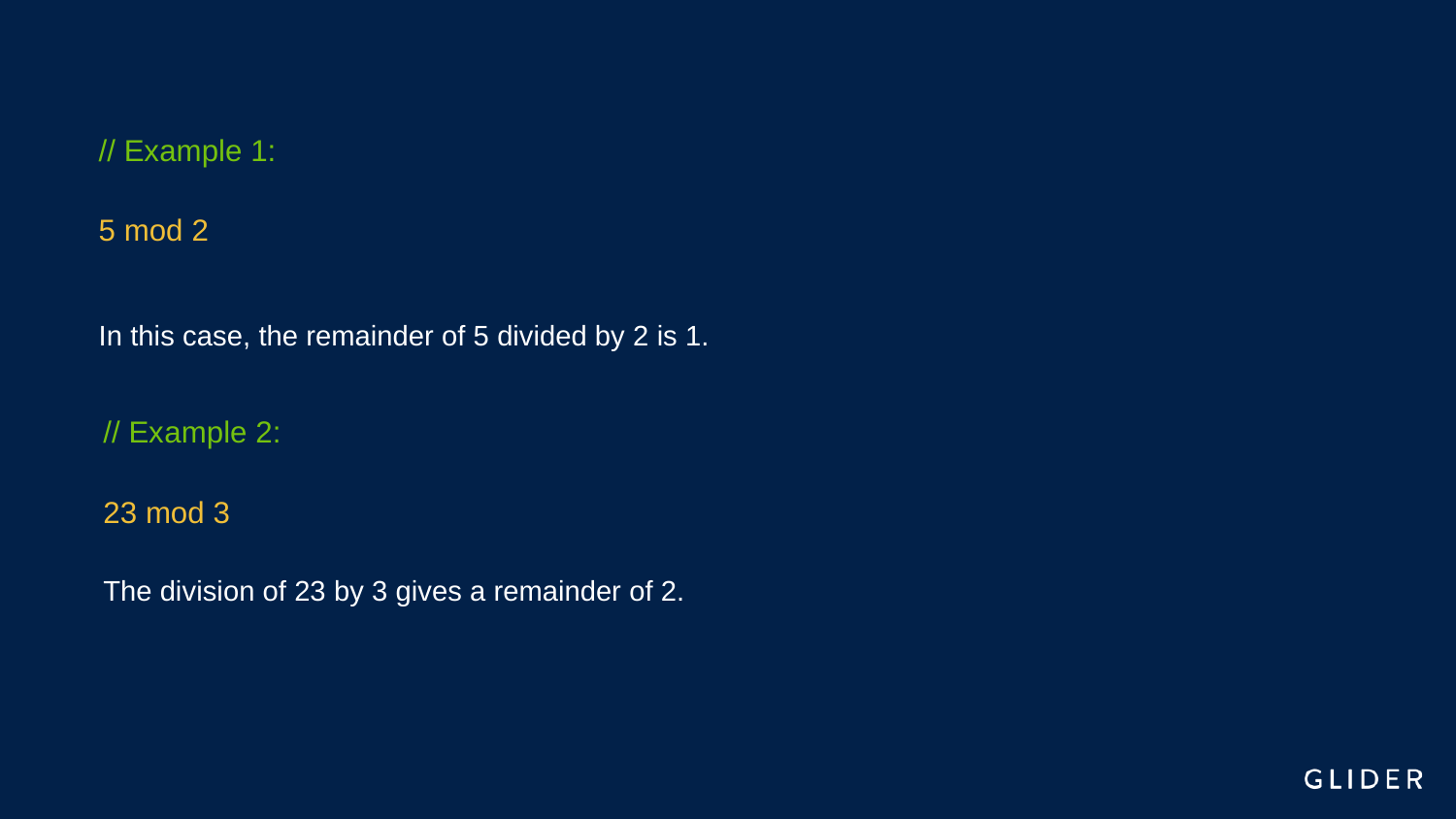

// Example 1:

5 mod 2

In this case, the remainder of 5 divided by 2 is 1.
// Example 2:

23 mod 3

The division of 23 by 3 gives a remainder of 2.